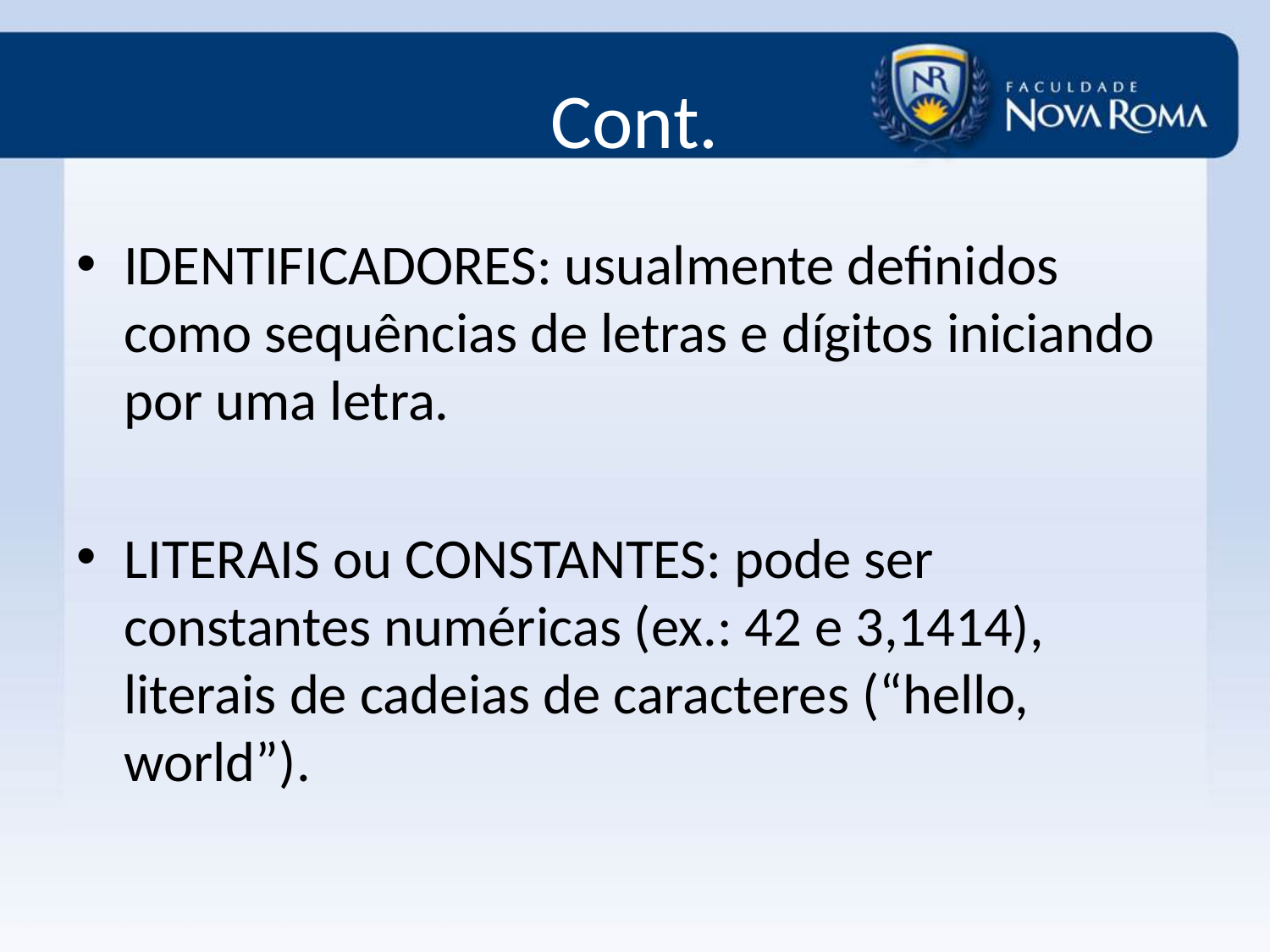

# Cont.
IDENTIFICADORES: usualmente definidos como sequências de letras e dígitos iniciando por uma letra.

LITERAIS ou CONSTANTES: pode ser constantes numéricas (ex.: 42 e 3,1414), literais de cadeias de caracteres (“hello, world”).